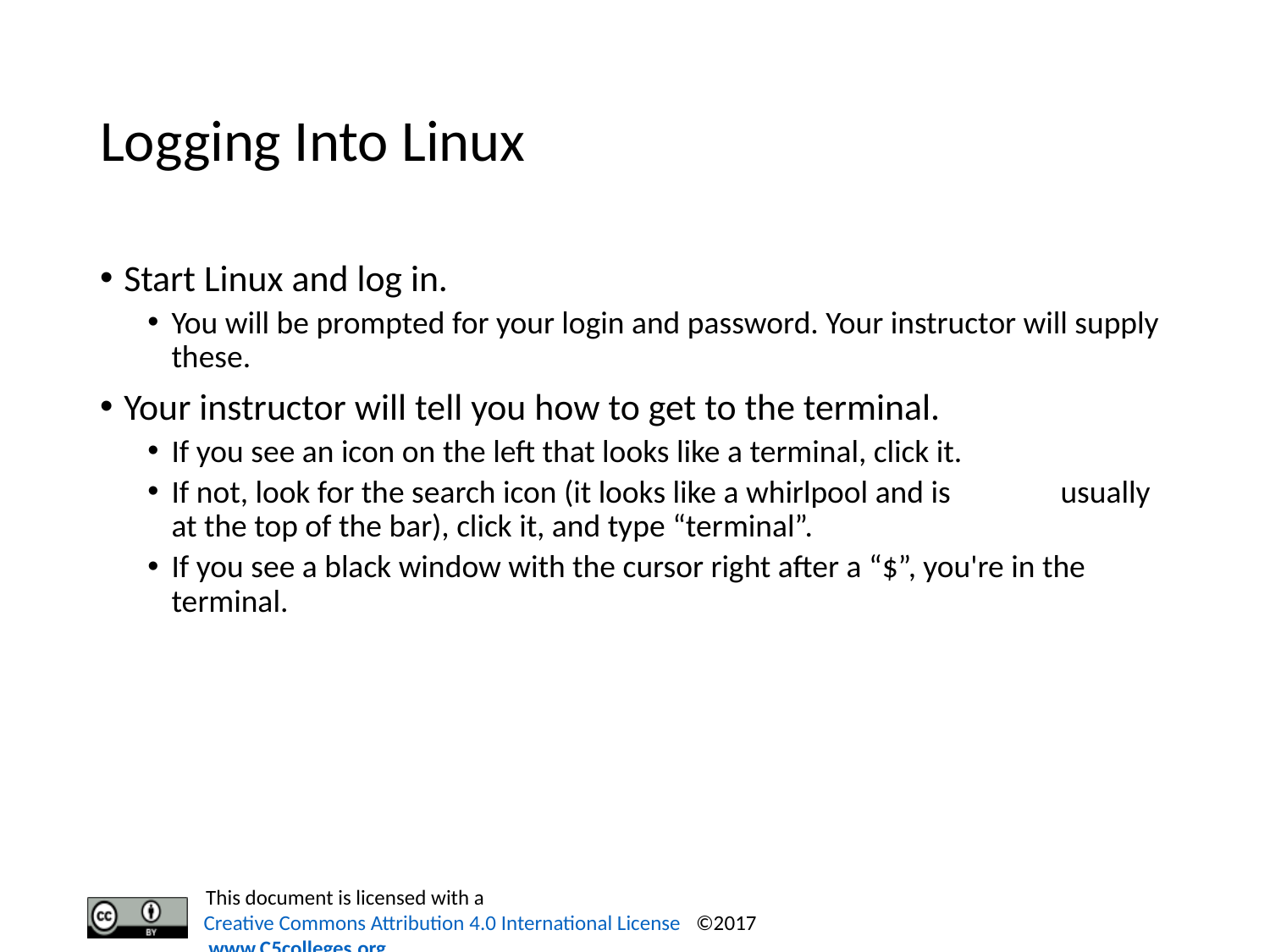

# Logging Into Linux
Start Linux and log in.
You will be prompted for your login and password. Your instructor will supply these.
Your instructor will tell you how to get to the terminal.
If you see an icon on the left that looks like a terminal, click it.
If not, look for the search icon (it looks like a whirlpool and is	usually at the top of the bar), click it, and type “terminal”.
If you see a black window with the cursor right after a “$”, you're in the terminal.